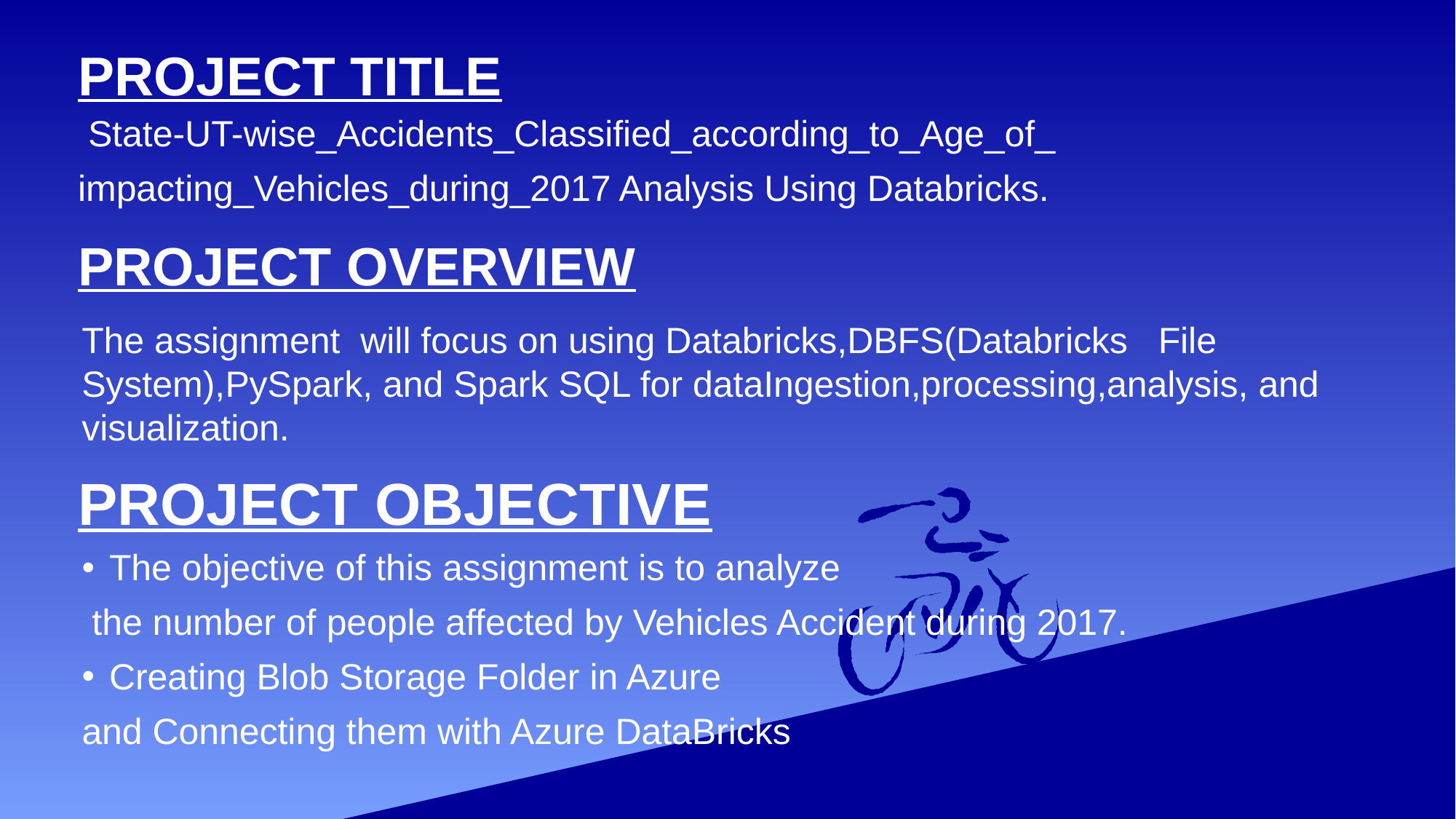

PROJECT TITLE
 State-UT-wise_Accidents_Classified_according_to_Age_of_
impacting_Vehicles_during_2017 Analysis Using Databricks.
PROJECT OVERVIEW
The assignment  will focus on using Databricks,DBFS(Databricks   File System),PySpark, and Spark SQL for dataIngestion,processing,analysis, and visualization.
PROJECT OBJECTIVE
The objective of this assignment is to analyze
 the number of people affected by Vehicles Accident during 2017.
Creating Blob Storage Folder in Azure
and Connecting them with Azure DataBricks